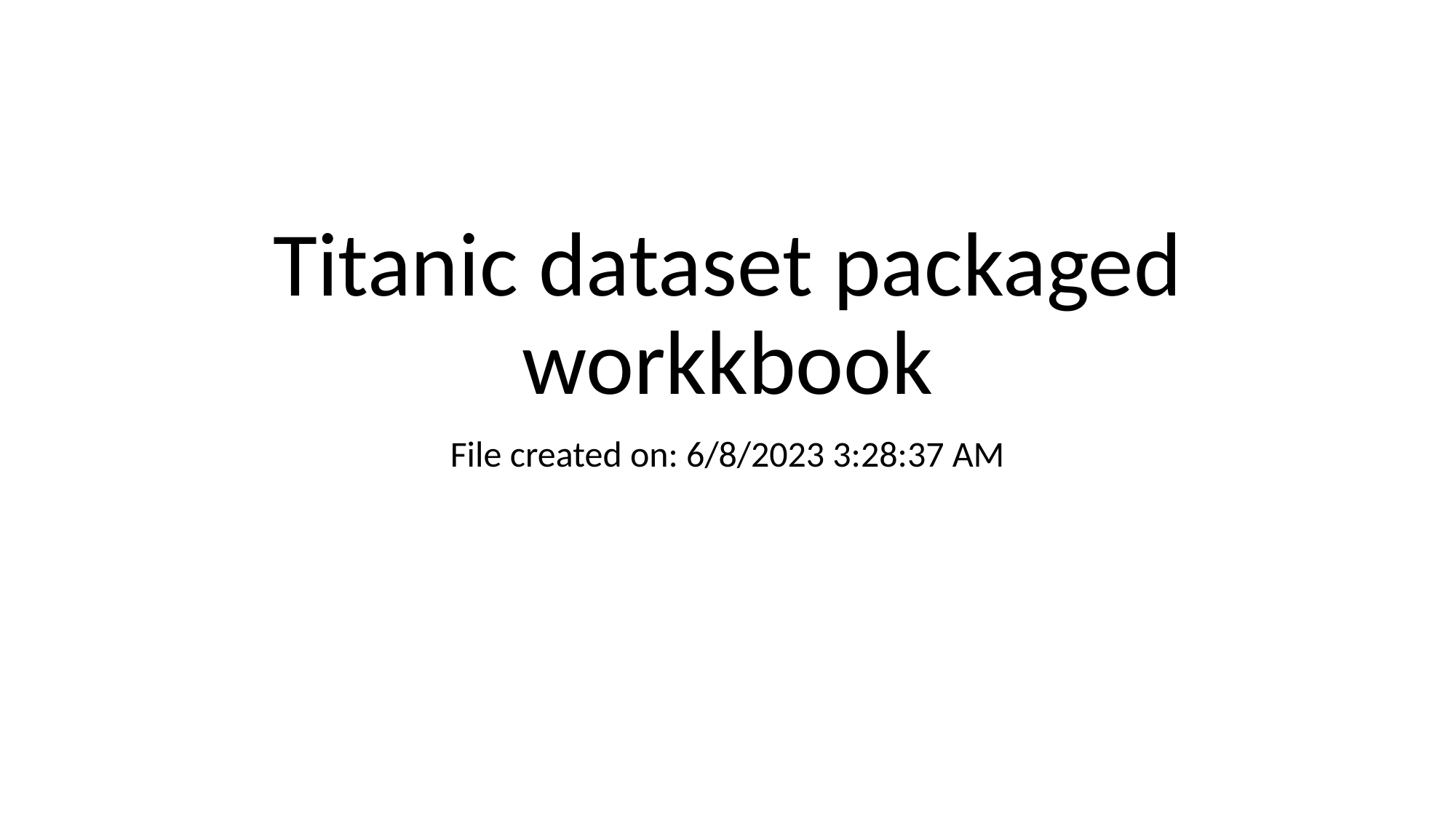

# Titanic dataset packaged workkbook
File created on: 6/8/2023 3:28:37 AM